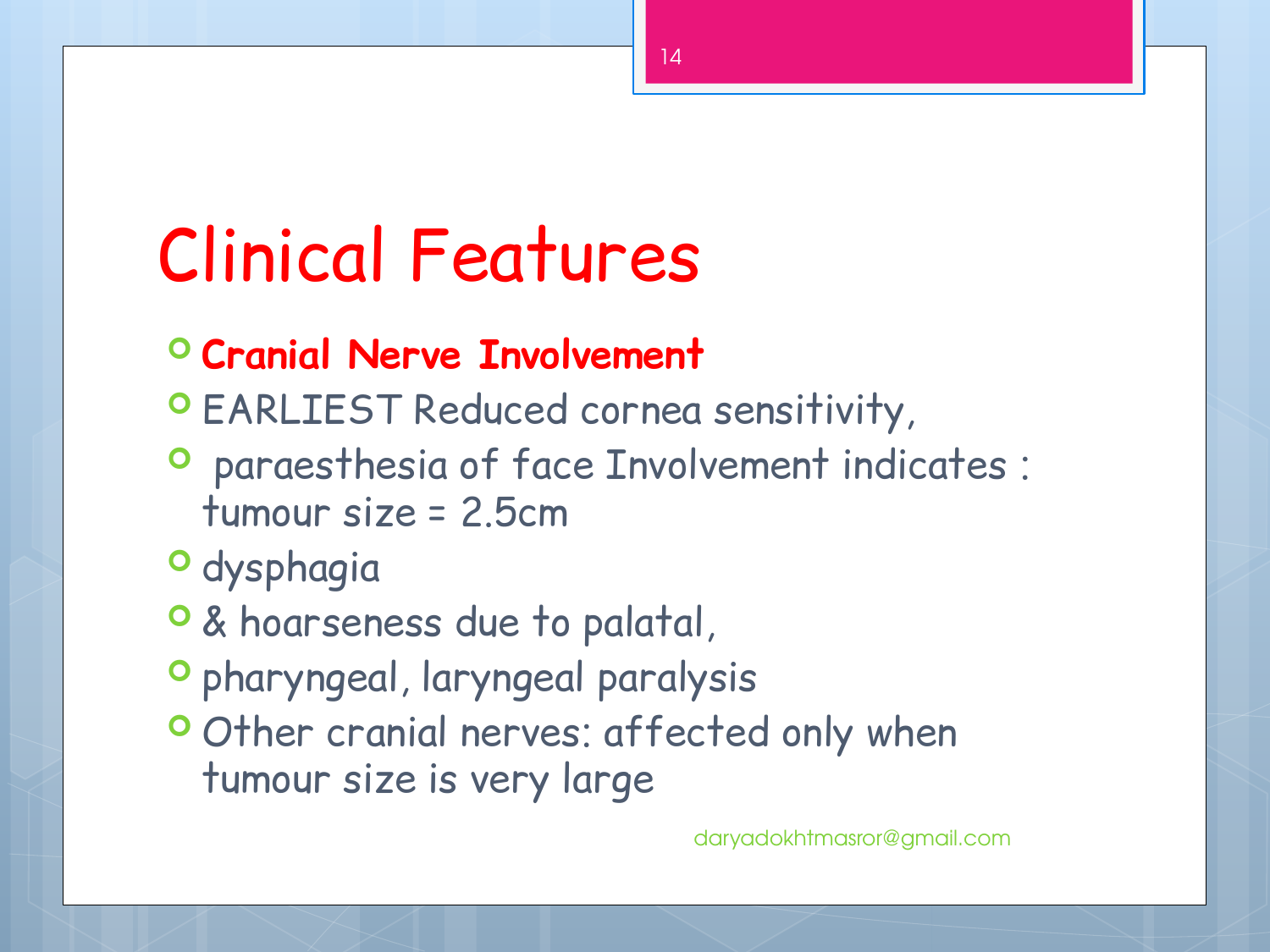

14
# Clinical Features
Cranial Nerve Involvement
EARLIEST Reduced cornea sensitivity,
 paraesthesia of face Involvement indicates : tumour size = 2.5cm
dysphagia
& hoarseness due to palatal,
pharyngeal, laryngeal paralysis
Other cranial nerves: affected only when tumour size is very large
daryadokhtmasror@gmail.com